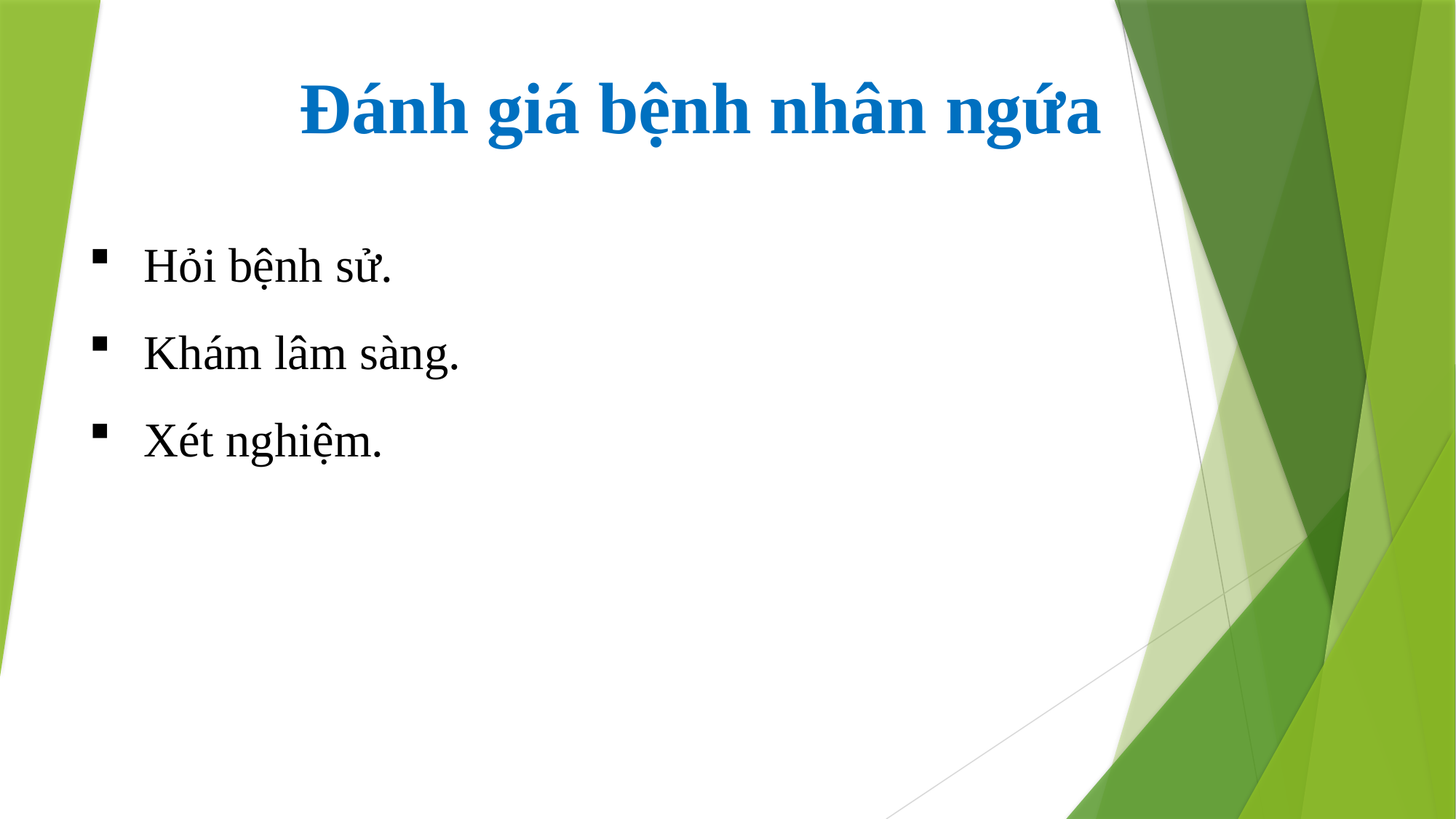

Đánh giá bệnh nhân ngứa
Hỏi bệnh sử.
Khám lâm sàng.
Xét nghiệm.